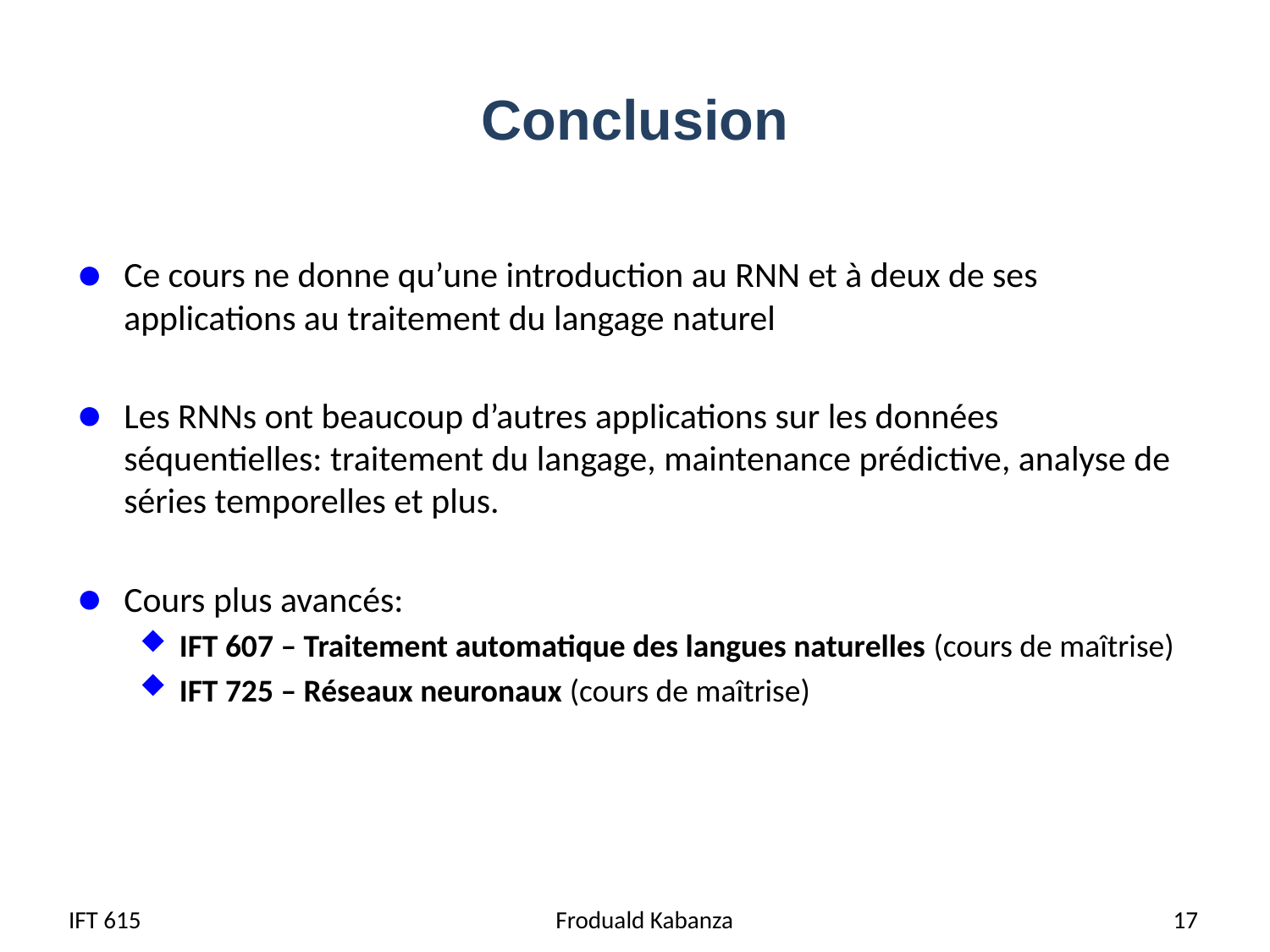

# Conclusion

Ce cours ne donne qu’une introduction au RNN et à deux de ses applications au traitement du langage naturel

Les RNNs ont beaucoup d’autres applications sur les données séquentielles: traitement du langage, maintenance prédictive, analyse de séries temporelles et plus.

Cours plus avancés:
IFT 607 – Traitement automatique des langues naturelles (cours de maîtrise)
IFT 725 – Réseaux neuronaux (cours de maîtrise)
IFT 615
 Froduald Kabanza
17